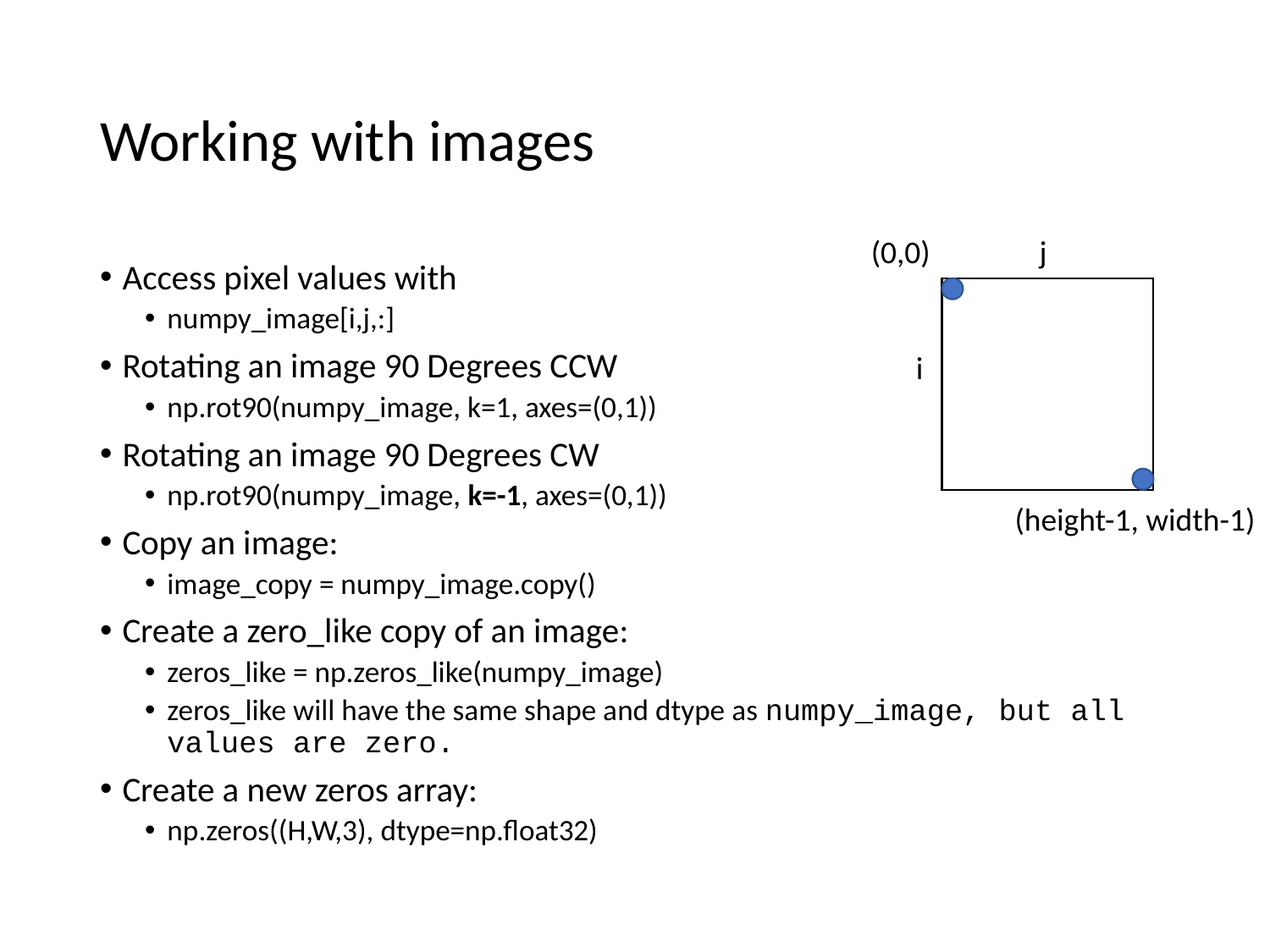

# Working with images
(0,0)
j
Access pixel values with
numpy_image[i,j,:]
Rotating an image 90 Degrees CCW
np.rot90(numpy_image, k=1, axes=(0,1))
Rotating an image 90 Degrees CW
np.rot90(numpy_image, k=-1, axes=(0,1))
Copy an image:
image_copy = numpy_image.copy()
Create a zero_like copy of an image:
zeros_like = np.zeros_like(numpy_image)
zeros_like will have the same shape and dtype as numpy_image, but all values are zero.
Create a new zeros array:
np.zeros((H,W,3), dtype=np.float32)

i

(height-1, width-1)